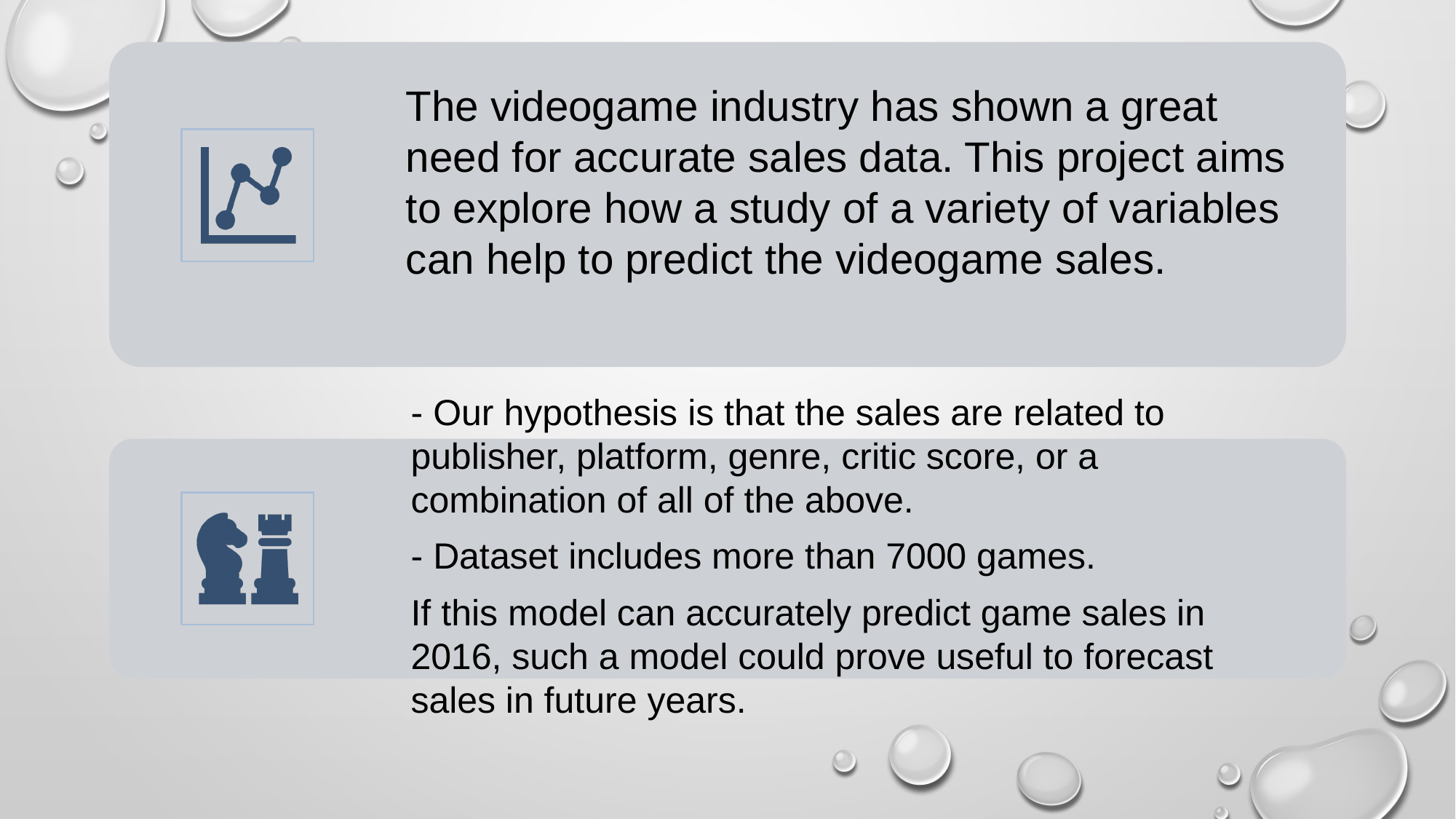

The videogame industry has shown a great need for accurate sales data. This project aims to explore how a study of a variety of variables can help to predict the videogame sales.
- Our hypothesis is that the sales are related to publisher, platform, genre, critic score, or a combination of all of the above.
- Dataset includes more than 7000 games.
If this model can accurately predict game sales in 2016, such a model could prove useful to forecast sales in future years.